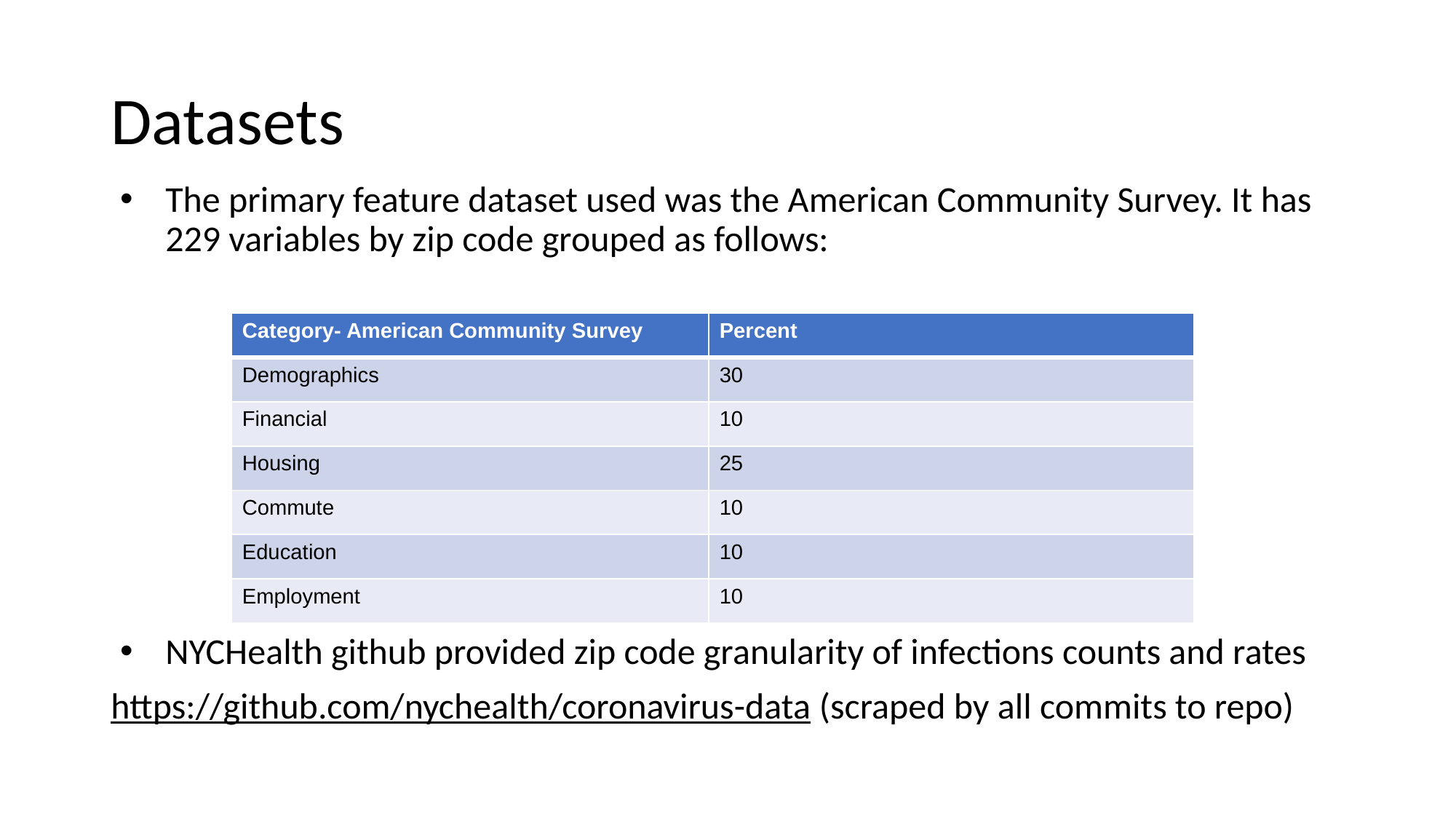

# Datasets
The primary feature dataset used was the American Community Survey. It has 229 variables by zip code grouped as follows:

NYCHealth github provided zip code granularity of infections counts and rates
https://github.com/nychealth/coronavirus-data (scraped by all commits to repo)
| Category- American Community Survey | Percent |
| --- | --- |
| Demographics | 30 |
| Financial | 10 |
| Housing | 25 |
| Commute | 10 |
| Education | 10 |
| Employment | 10 |